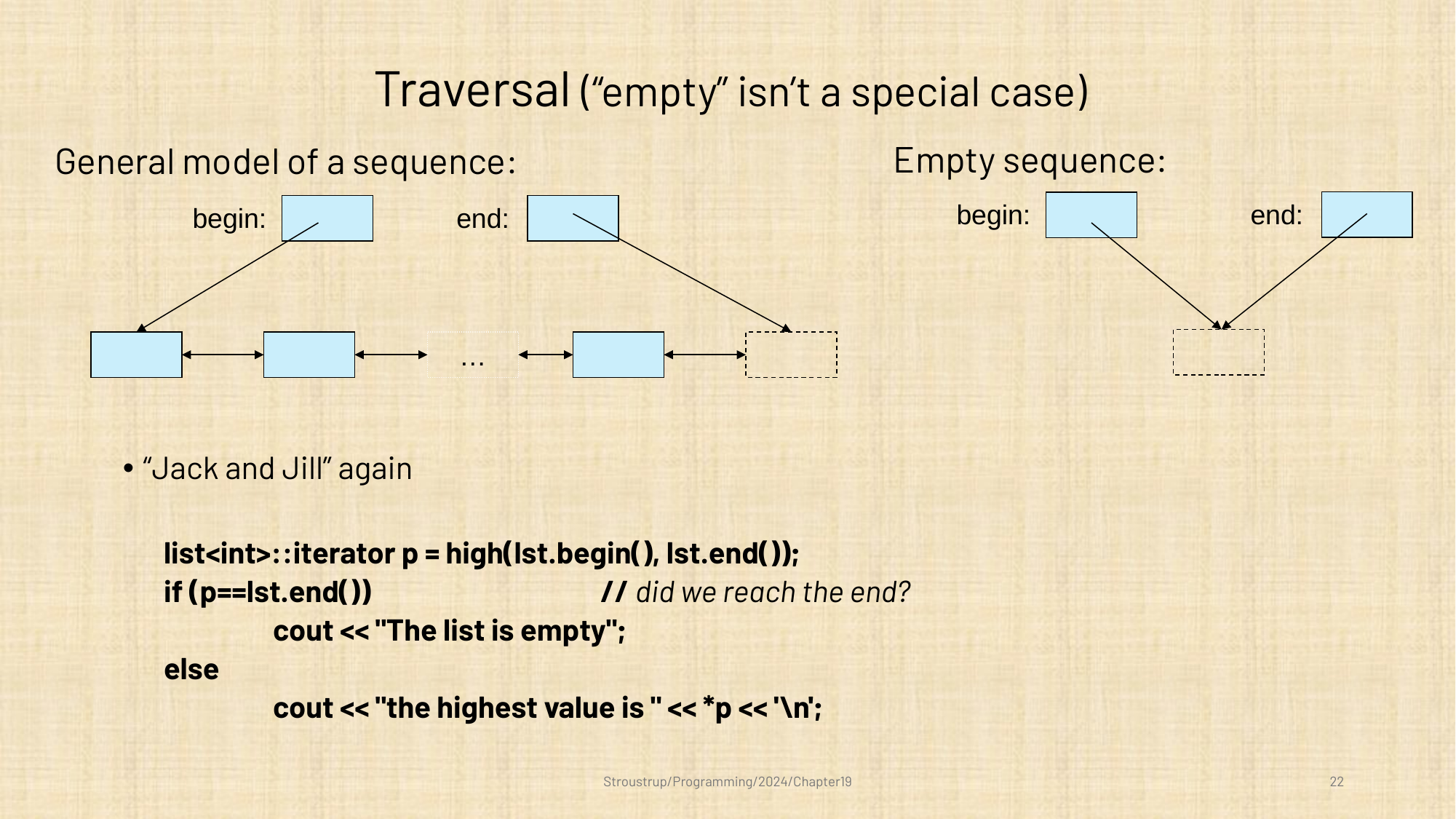

# Traversal (“empty” isn’t a special case)
Empty sequence:
General model of a sequence:

end:

begin:

begin:
end:

…

“Jack and Jill” again

list<int>::iterator p = high(lst.begin(), lst.end());
if (p==lst.end())			// did we reach the end?
	cout << "The list is empty";
else
	cout << "the highest value is " << *p << '\n';

Stroustrup/Programming/2024/Chapter19
22